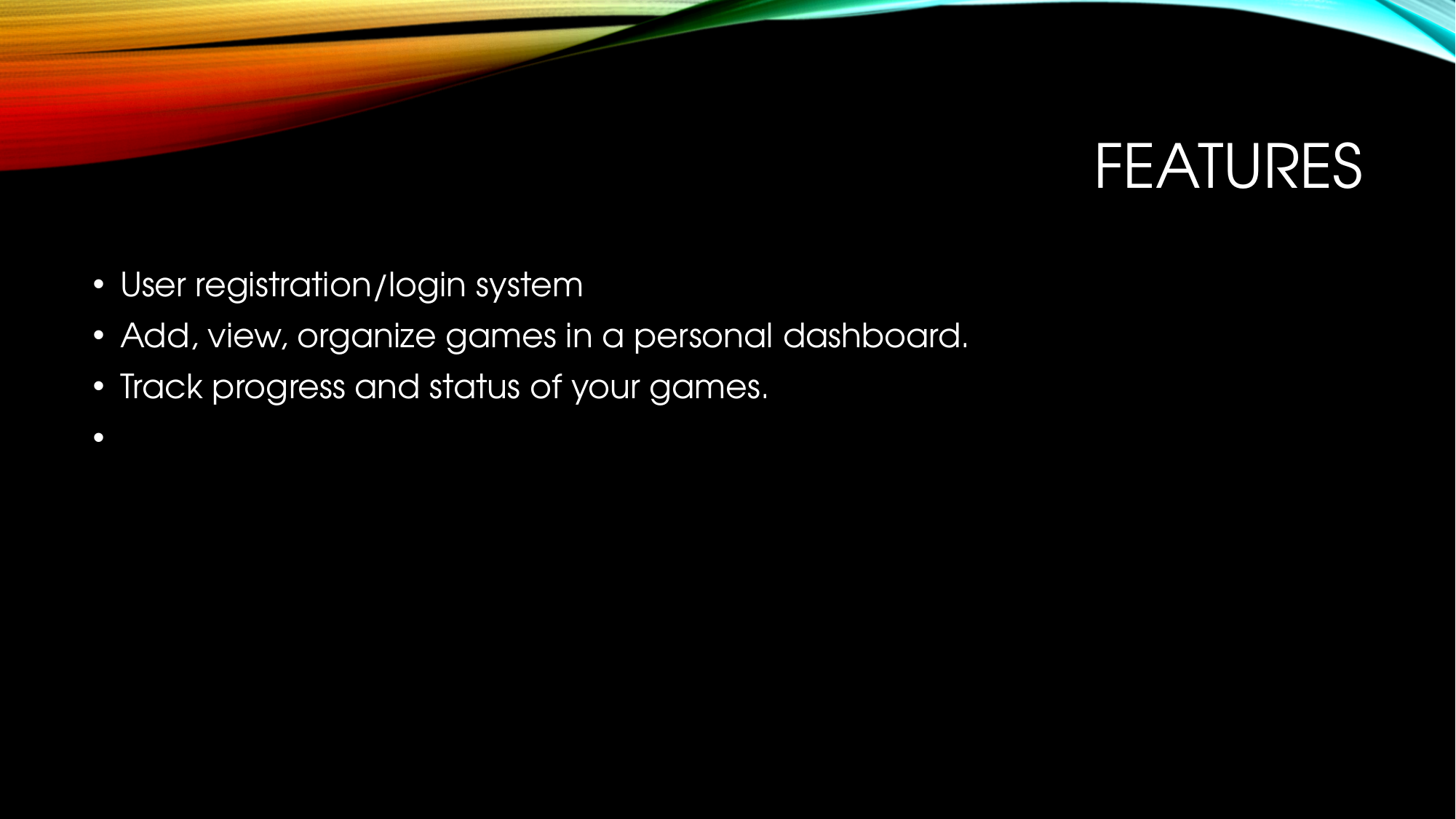

# Features
User registration/login system
Add, view, organize games in a personal dashboard.
Track progress and status of your games.